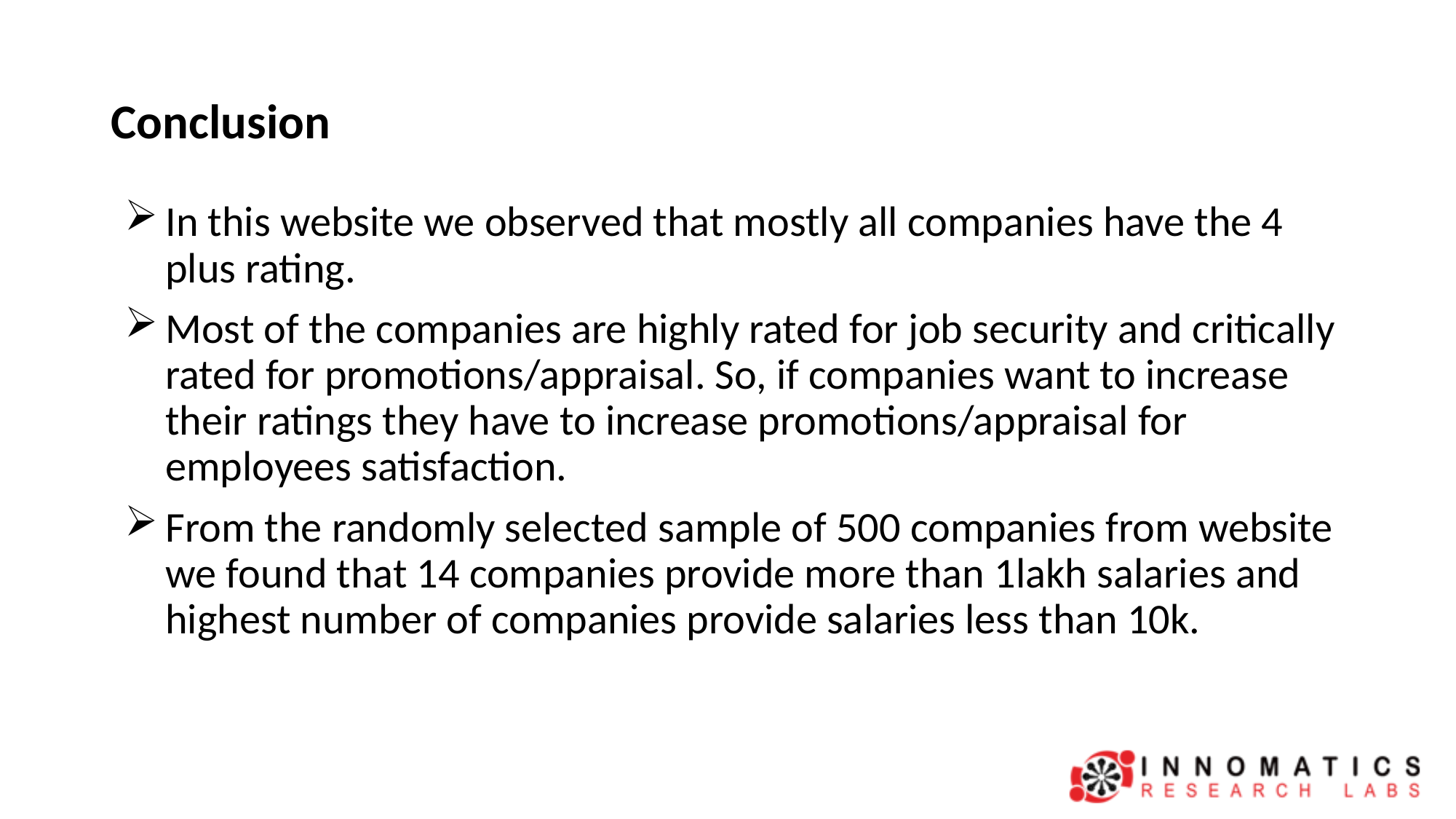

# Conclusion
In this website we observed that mostly all companies have the 4 plus rating.
Most of the companies are highly rated for job security and critically rated for promotions/appraisal. So, if companies want to increase their ratings they have to increase promotions/appraisal for employees satisfaction.
From the randomly selected sample of 500 companies from website we found that 14 companies provide more than 1lakh salaries and highest number of companies provide salaries less than 10k.